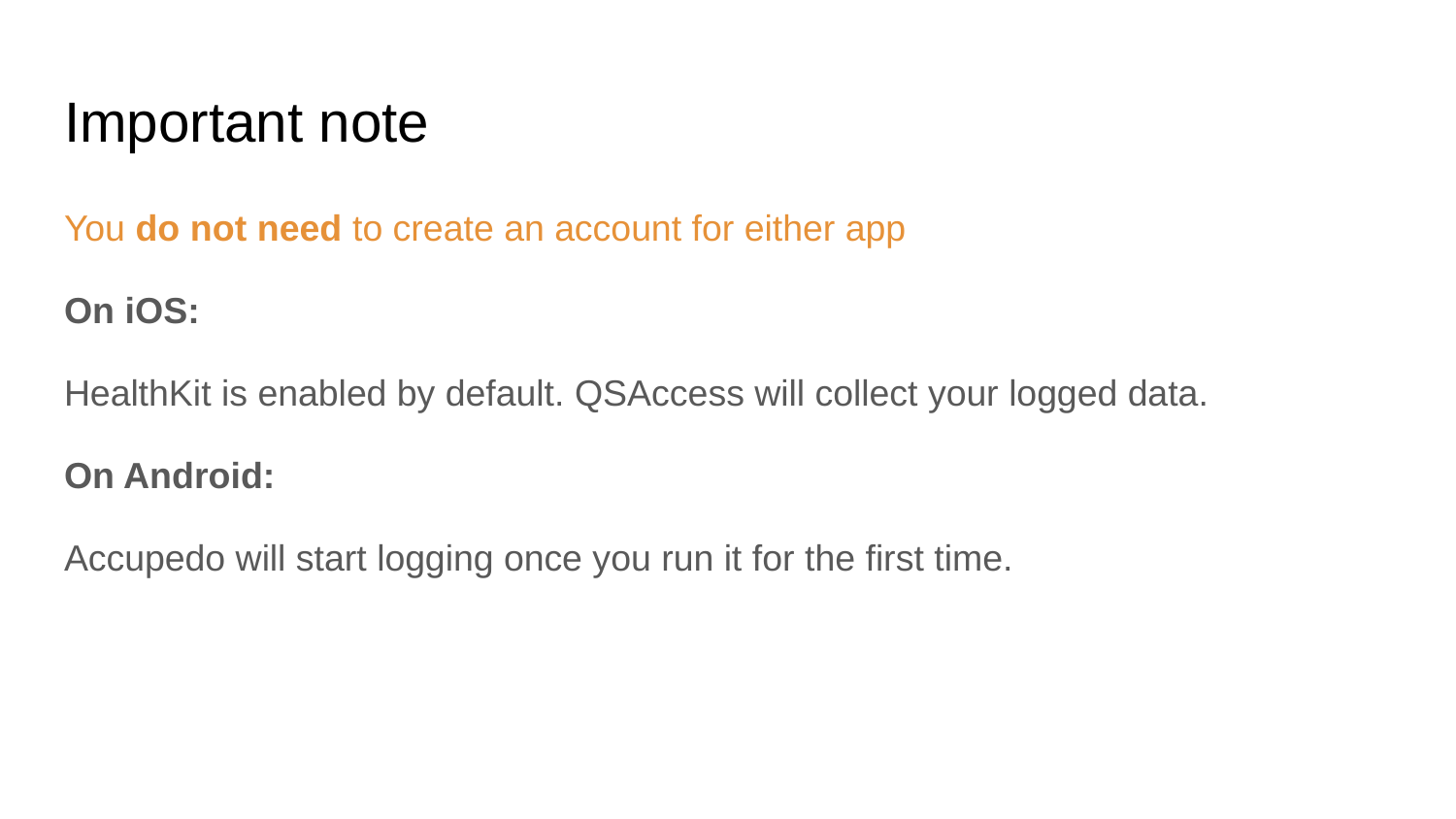

# Important note
You do not need to create an account for either app
On iOS:
HealthKit is enabled by default. QSAccess will collect your logged data.
On Android:
Accupedo will start logging once you run it for the first time.